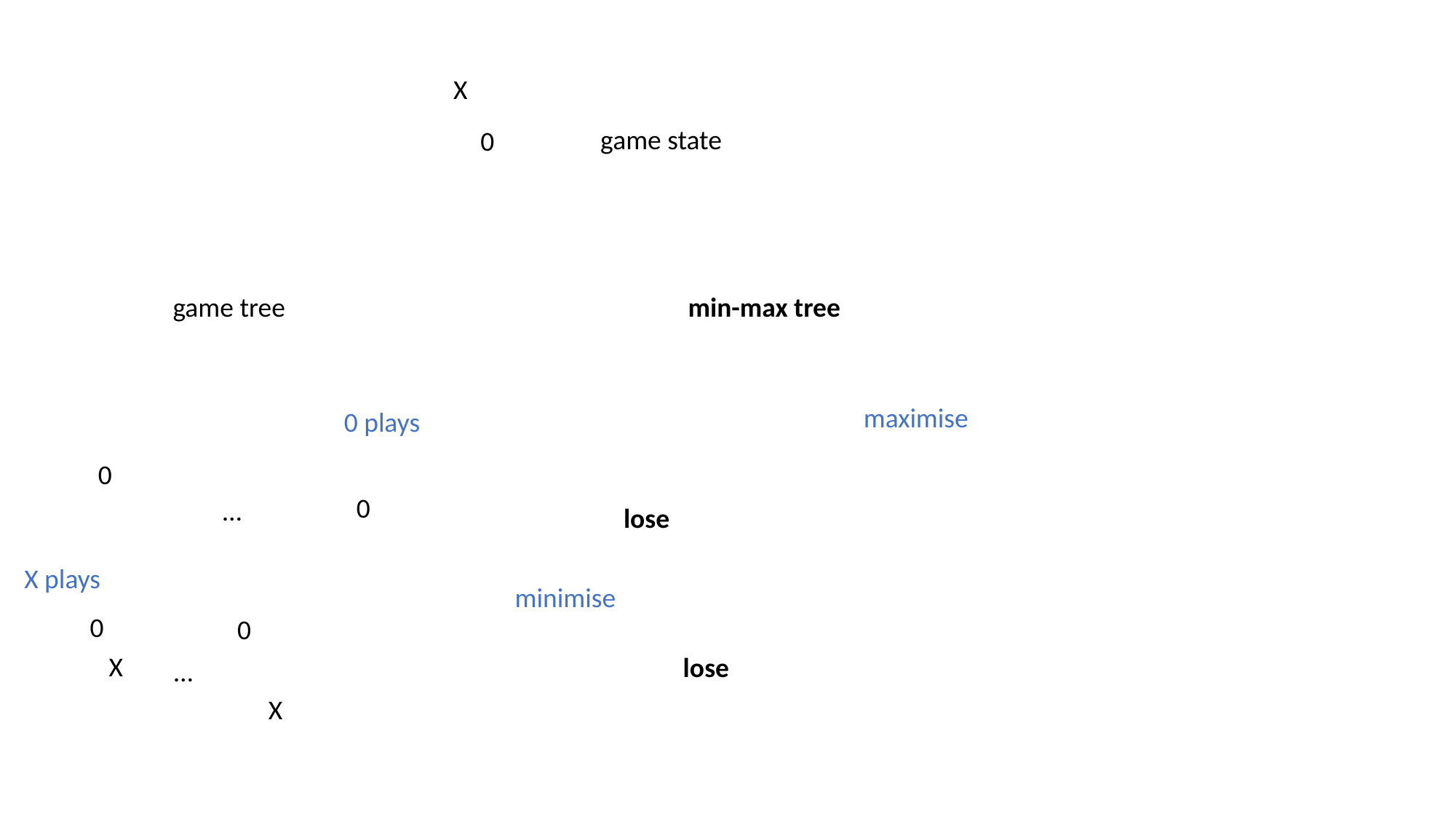

X
game state
0
game tree
min-max tree
maximise
0 plays
0
0
…
lose
X plays
minimise
0
0
X
lose
…
X